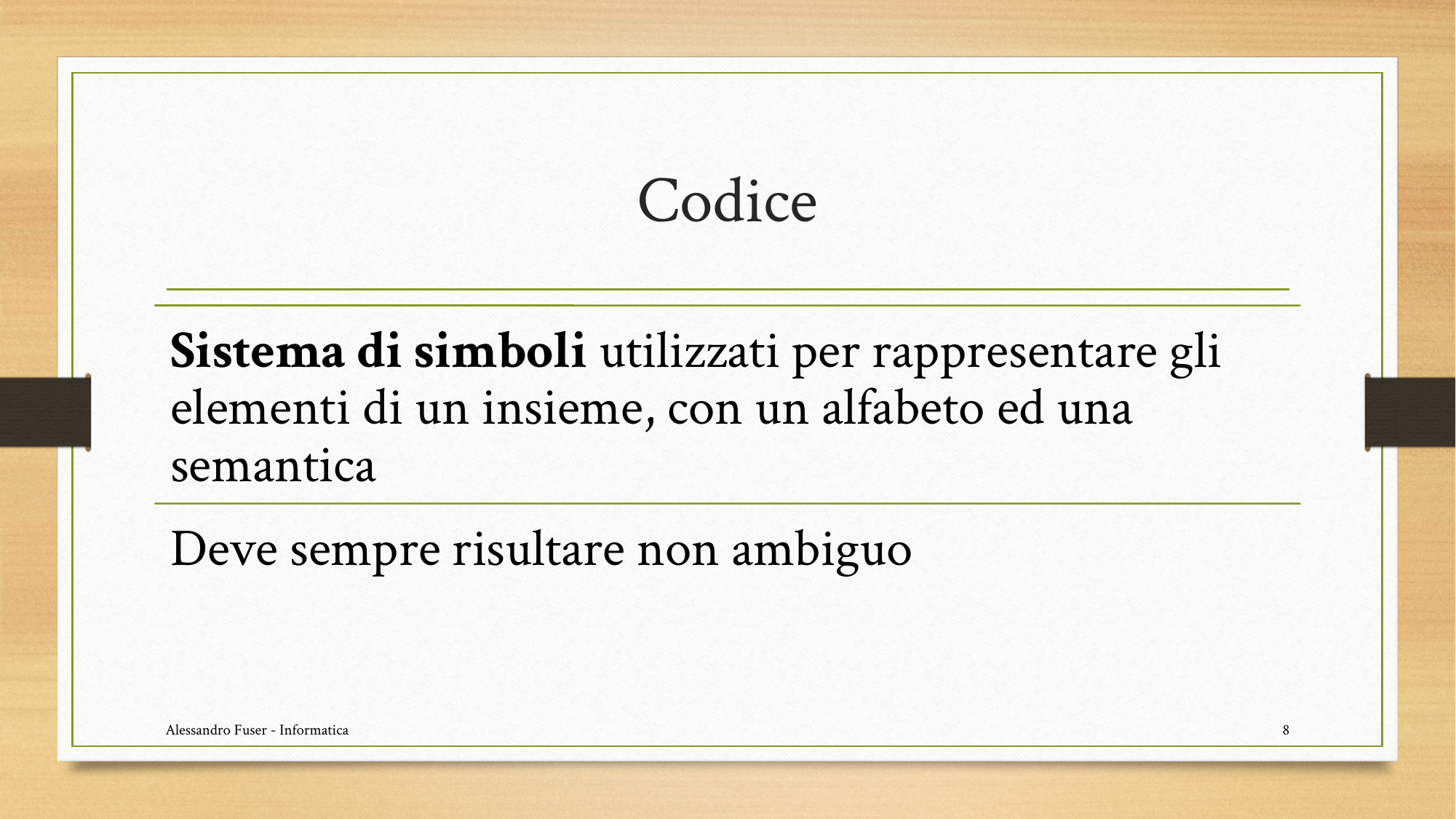

# Codice
Sistema di simboli utilizzati per rappresentare gli elementi di un insieme, con un alfabeto ed una semantica
Deve sempre risultare non ambiguo
Alessandro Fuser - Informatica
8